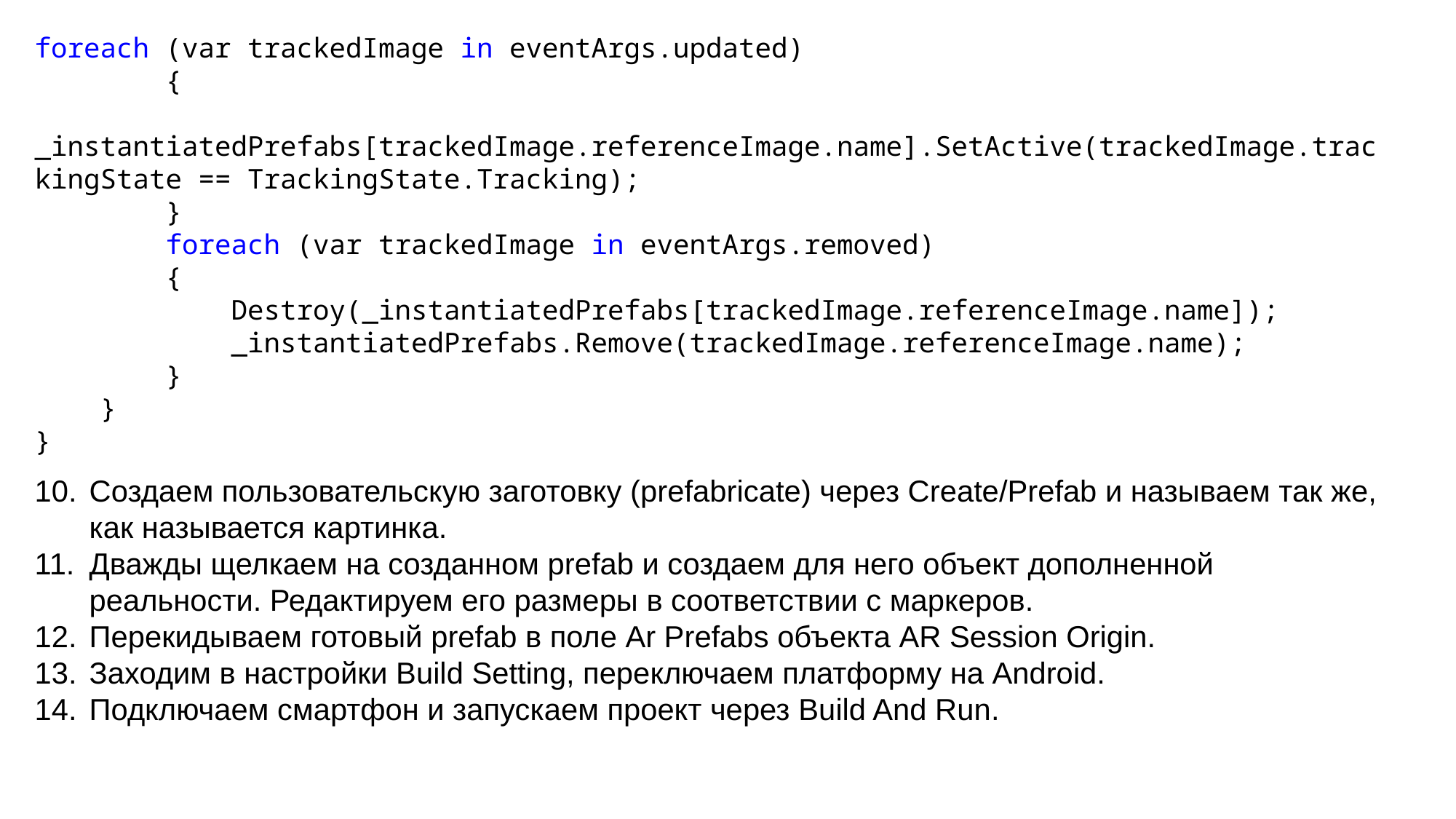

foreach (var trackedImage in eventArgs.updated)
        {
            _instantiatedPrefabs[trackedImage.referenceImage.name].SetActive(trackedImage.trackingState == TrackingState.Tracking);
        }
        foreach (var trackedImage in eventArgs.removed)
        {
            Destroy(_instantiatedPrefabs[trackedImage.referenceImage.name]);
            _instantiatedPrefabs.Remove(trackedImage.referenceImage.name);
        }
    }
}
Создаем пользовательскую заготовку (prefabricate) через Create/Prefab и называем так же, как называется картинка.
Дважды щелкаем на созданном prefab и создаем для него объект дополненной реальности. Редактируем его размеры в соответствии с маркеров.
Перекидываем готовый prefab в поле Ar Prefabs объекта AR Session Origin.
Заходим в настройки Build Setting, переключаем платформу на Android.
Подключаем смартфон и запускаем проект через Build And Run.